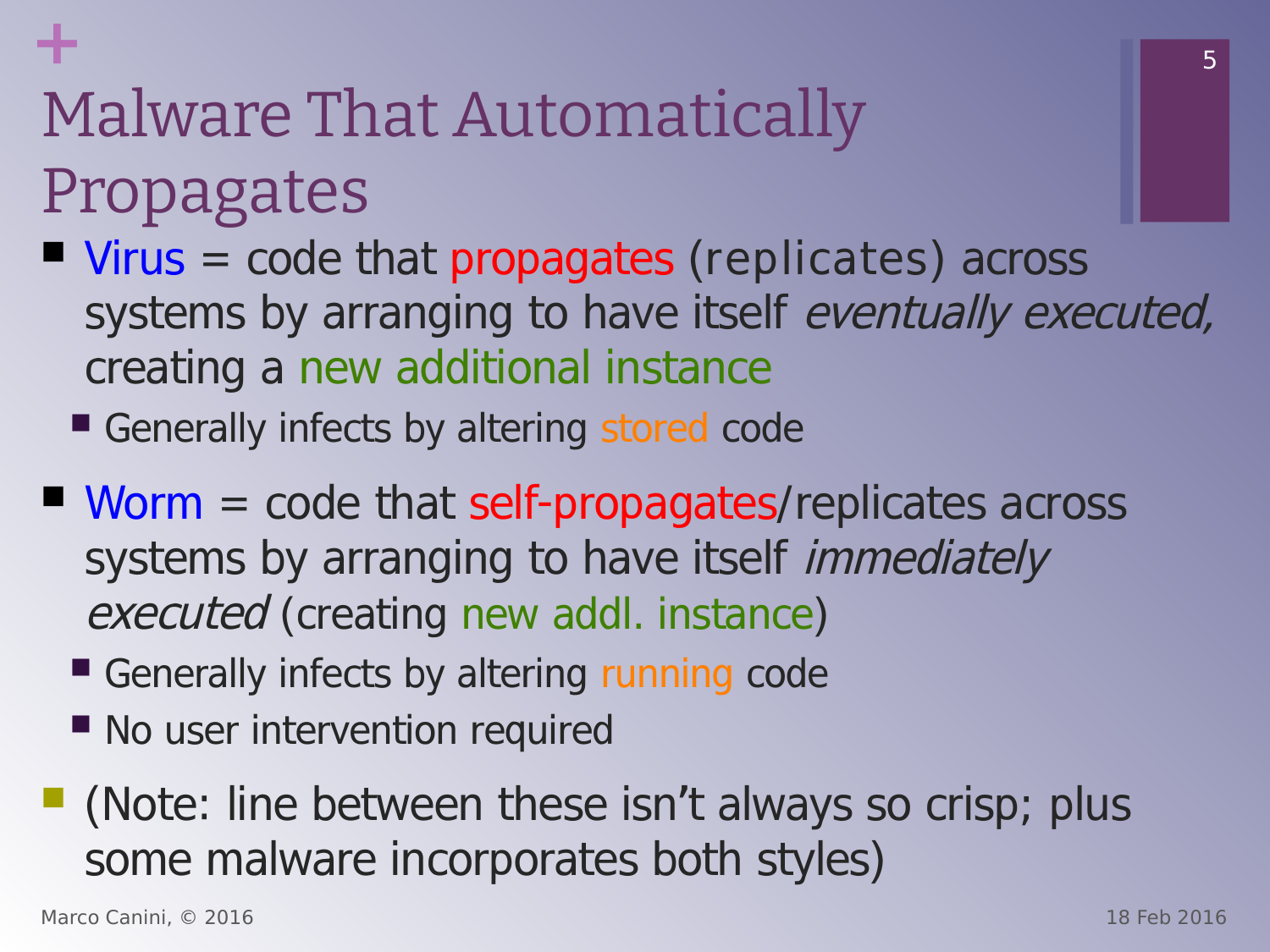

5
# Malware That Automatically Propagates
Virus = code that propagates (replicates) across systems by arranging to have itself eventually executed, creating a new additional instance
Generally infects by altering stored code
Worm = code that self-propagates/replicates across systems by arranging to have itself immediately executed (creating new addl. instance)
Generally infects by altering running code
No user intervention required
(Note: line between these isn’t always so crisp; plus some malware incorporates both styles)
Marco Canini, © 2016
18 Feb 2016